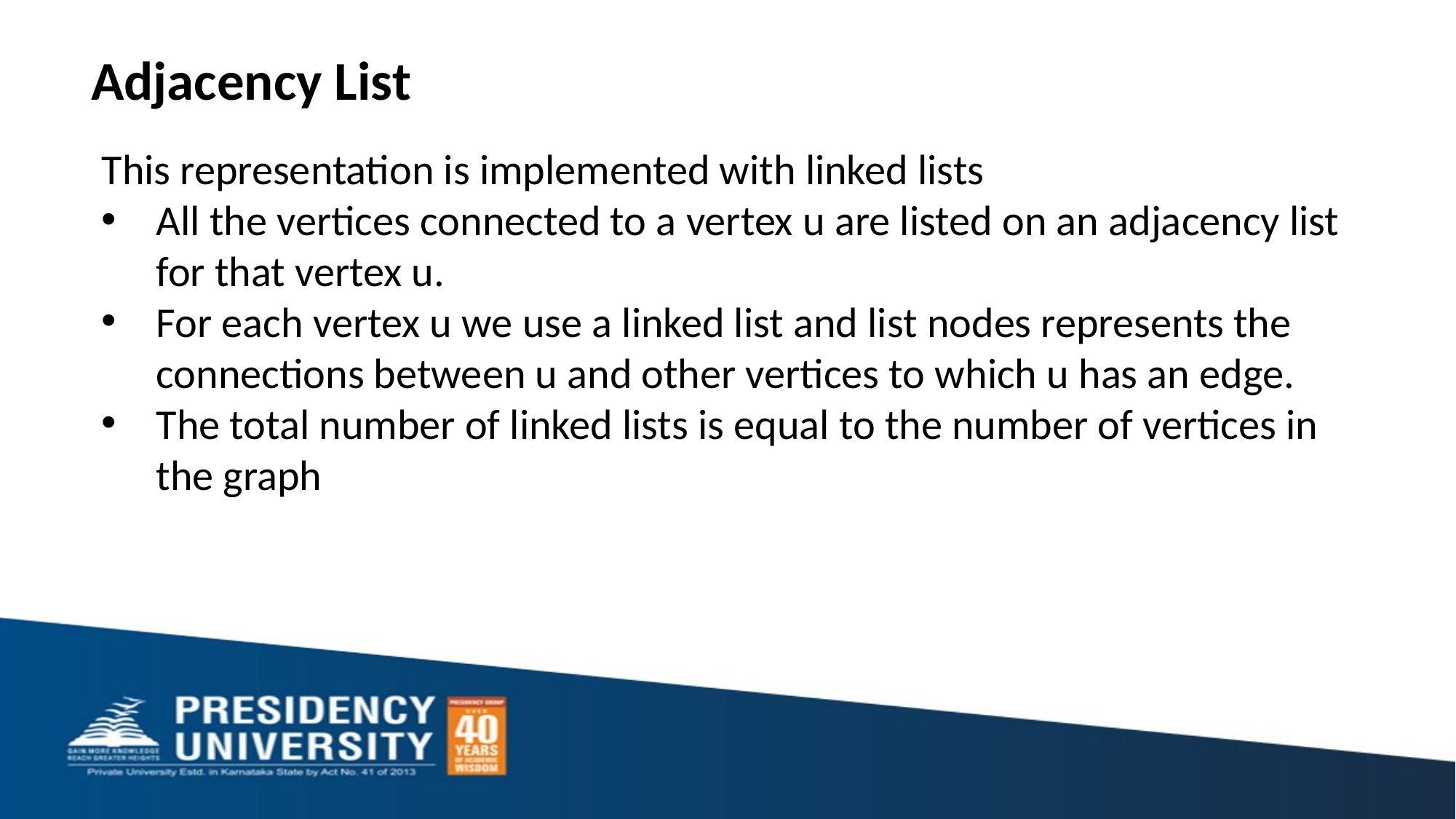

# Adjacency List
This representation is implemented with linked lists
All the vertices connected to a vertex u are listed on an adjacency list for that vertex u.
For each vertex u we use a linked list and list nodes represents the connections between u and other vertices to which u has an edge.
The total number of linked lists is equal to the number of vertices in the graph